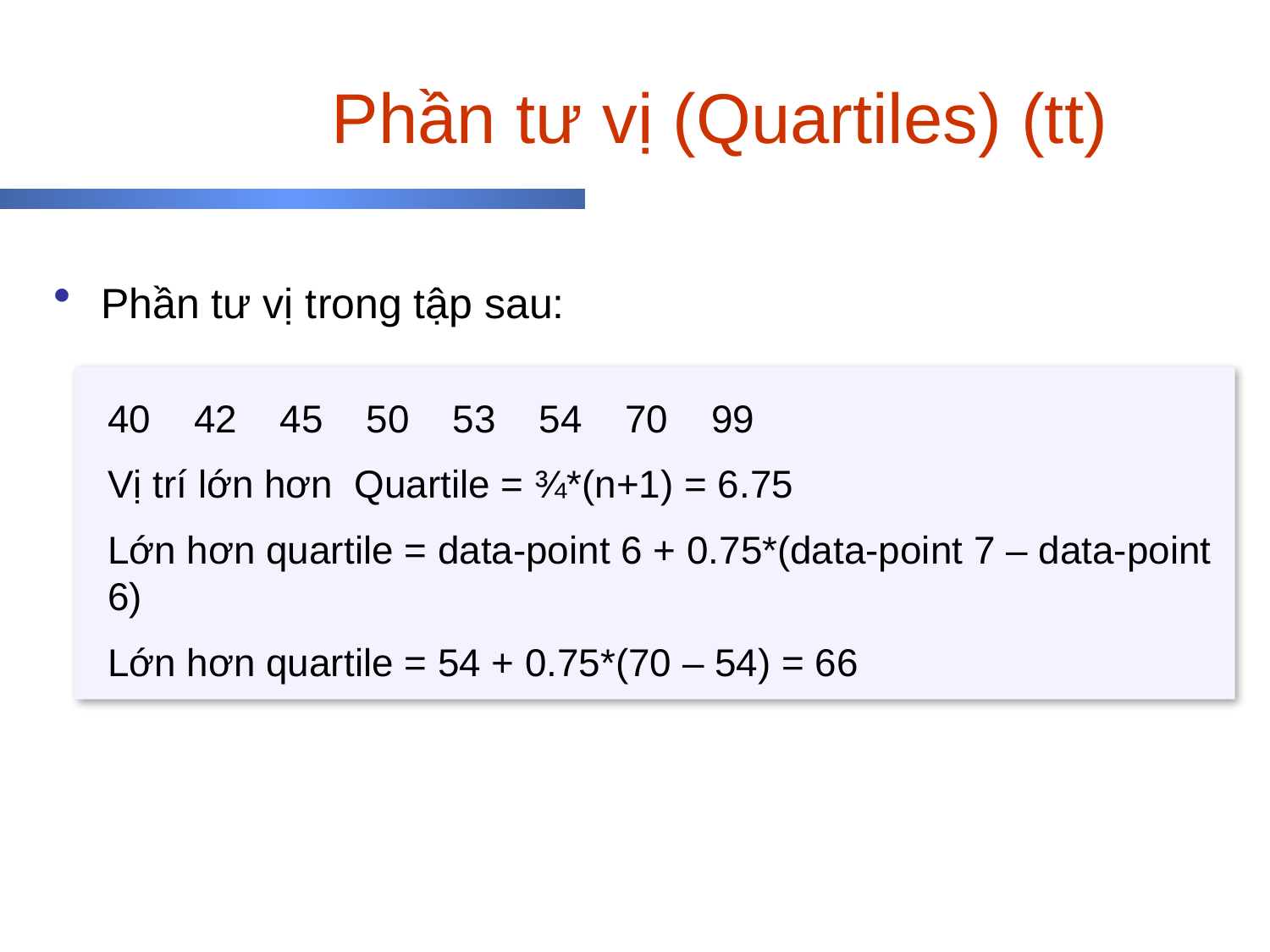

# Phần tư vị (Quartiles) (tt)
Phần tư vị trong tập sau:

40    42    45    50    53    54    70    99
Vị trí lớn hơn  Quartile = ¾*(n+1) = 6.75
Lớn hơn quartile = data-point 6 + 0.75*(data-point 7 – data-point 6)
Lớn hơn quartile = 54 + 0.75*(70 – 54) = 66